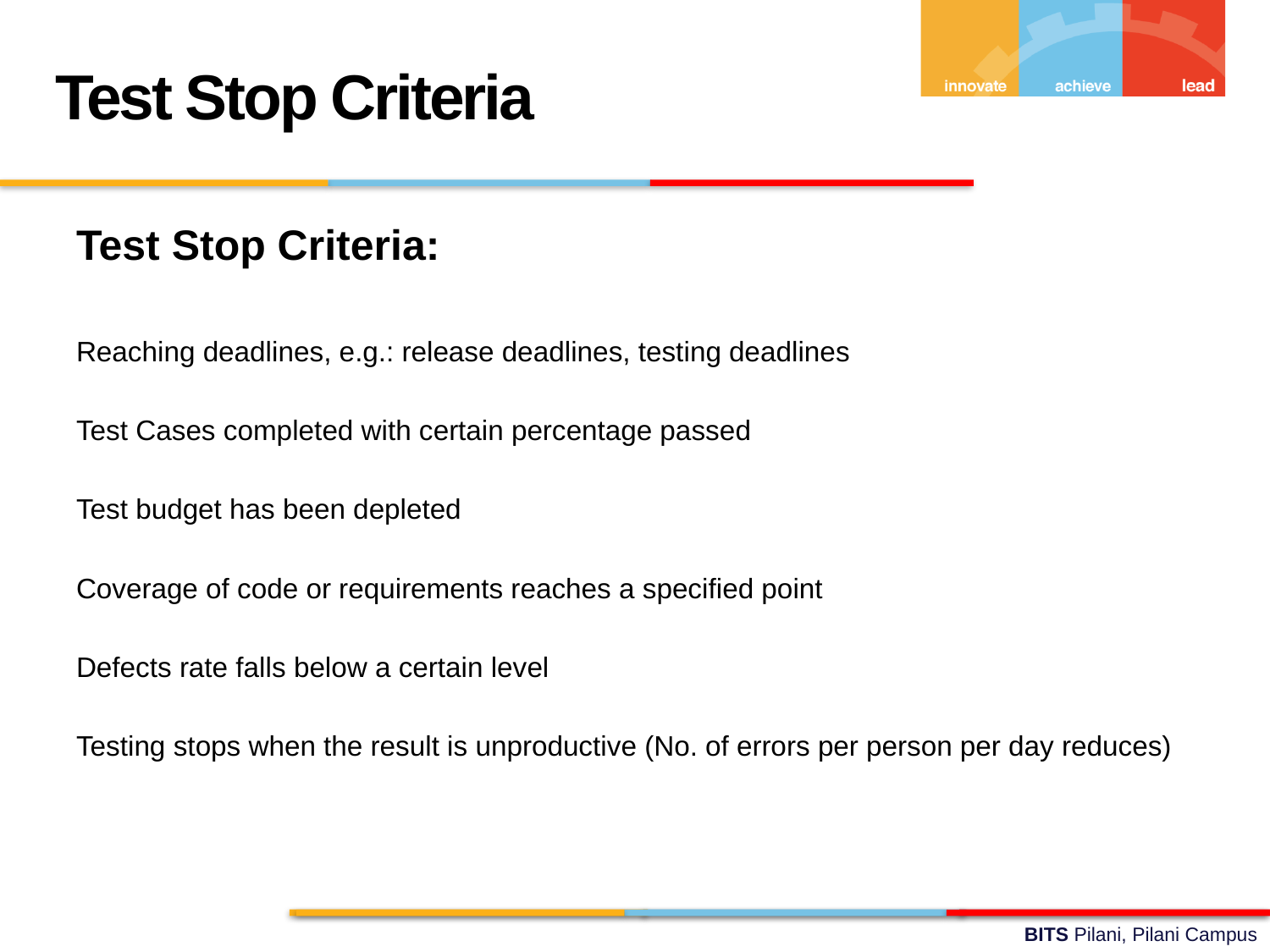

Test Stop Criteria
Test Stop Criteria:

Reaching deadlines, e.g.: release deadlines, testing deadlines

Test Cases completed with certain percentage passed

Test budget has been depleted

Coverage of code or requirements reaches a specified point

Defects rate falls below a certain level

Testing stops when the result is unproductive (No. of errors per person per day reduces)